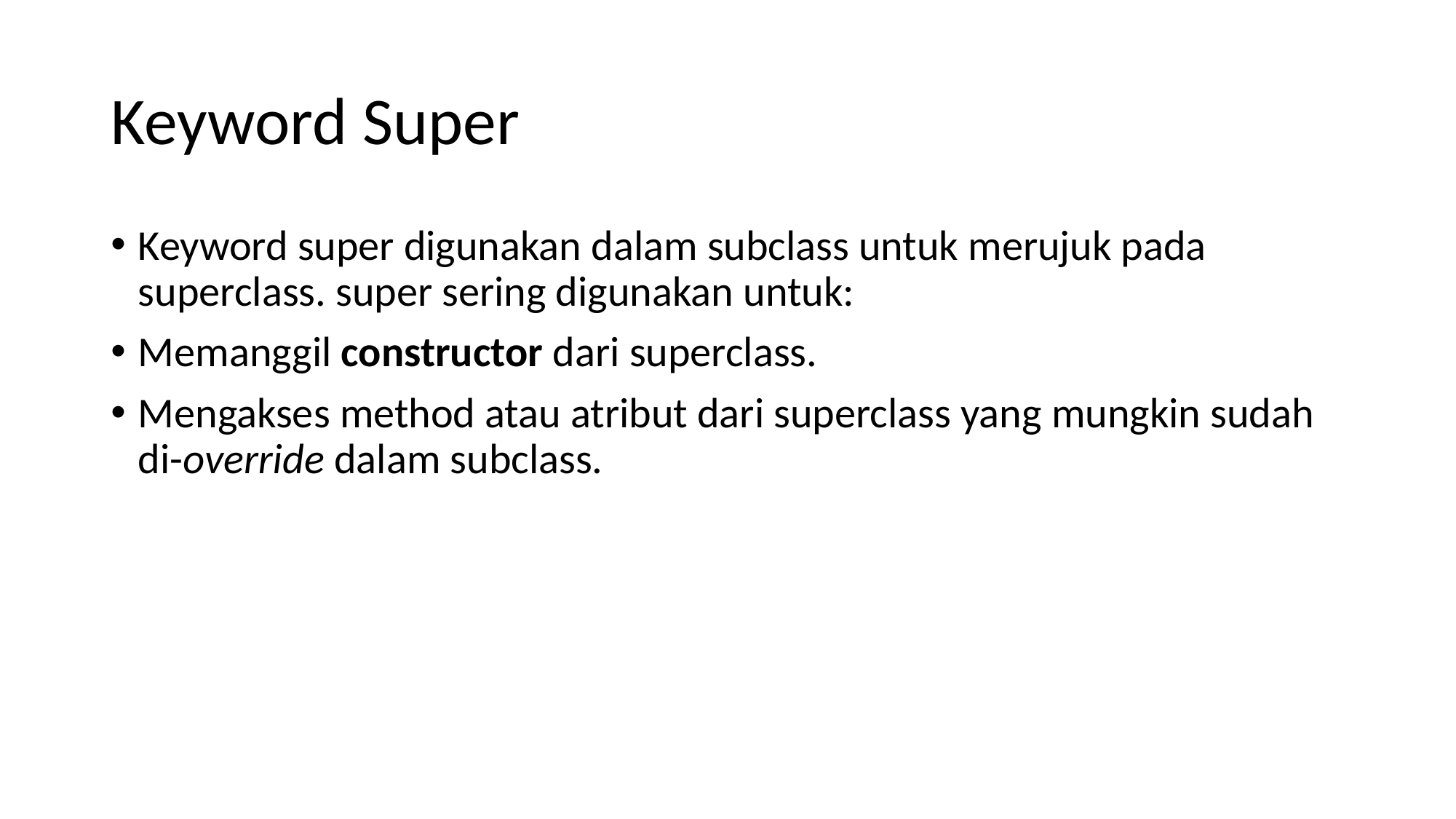

# Keyword Super
Keyword super digunakan dalam subclass untuk merujuk pada superclass. super sering digunakan untuk:
Memanggil constructor dari superclass.
Mengakses method atau atribut dari superclass yang mungkin sudah di-override dalam subclass.